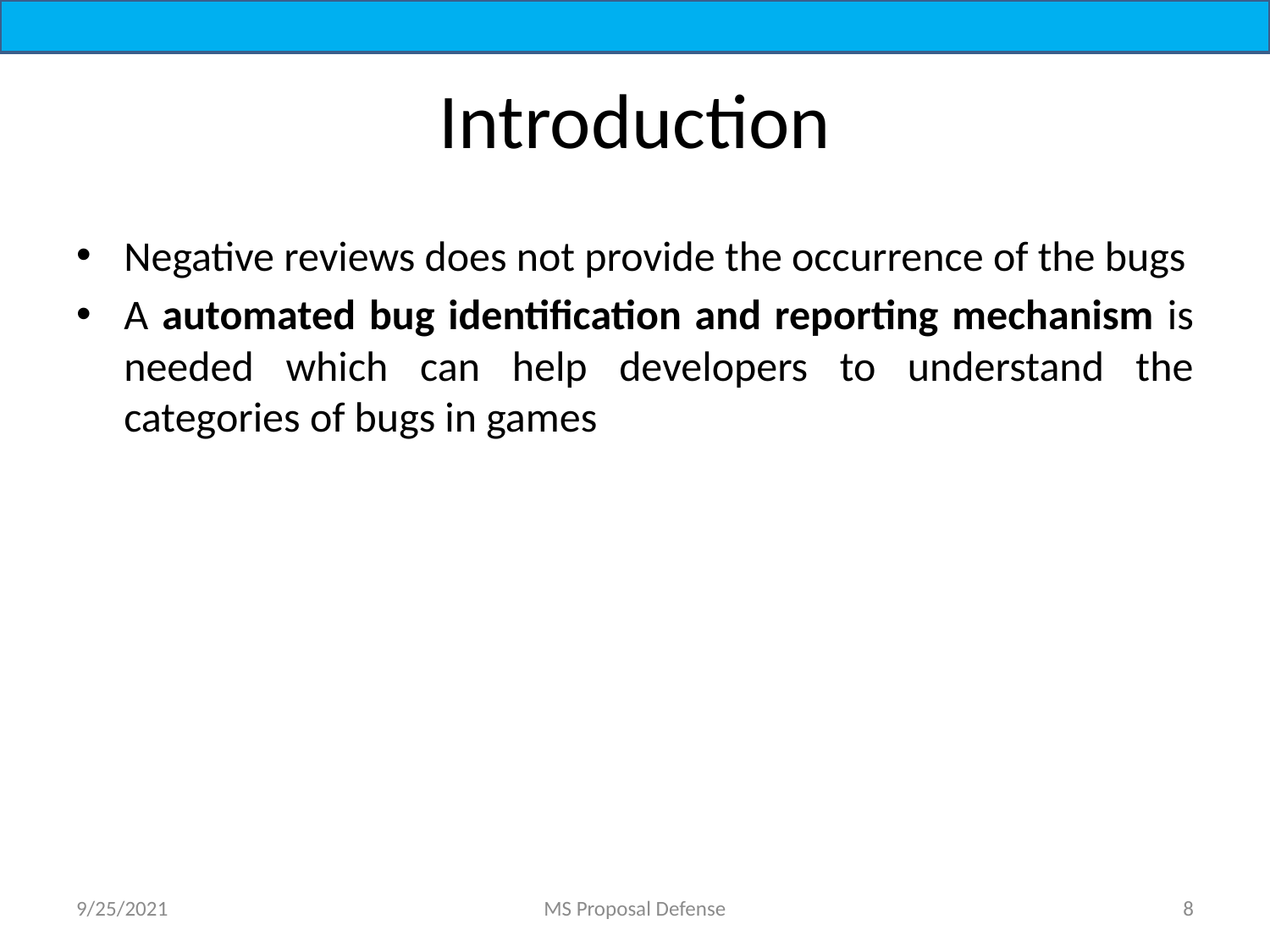

# Introduction
Negative reviews does not provide the occurrence of the bugs
A automated bug identification and reporting mechanism is needed which can help developers to understand the categories of bugs in games

9/25/2021
MS Proposal Defense
8